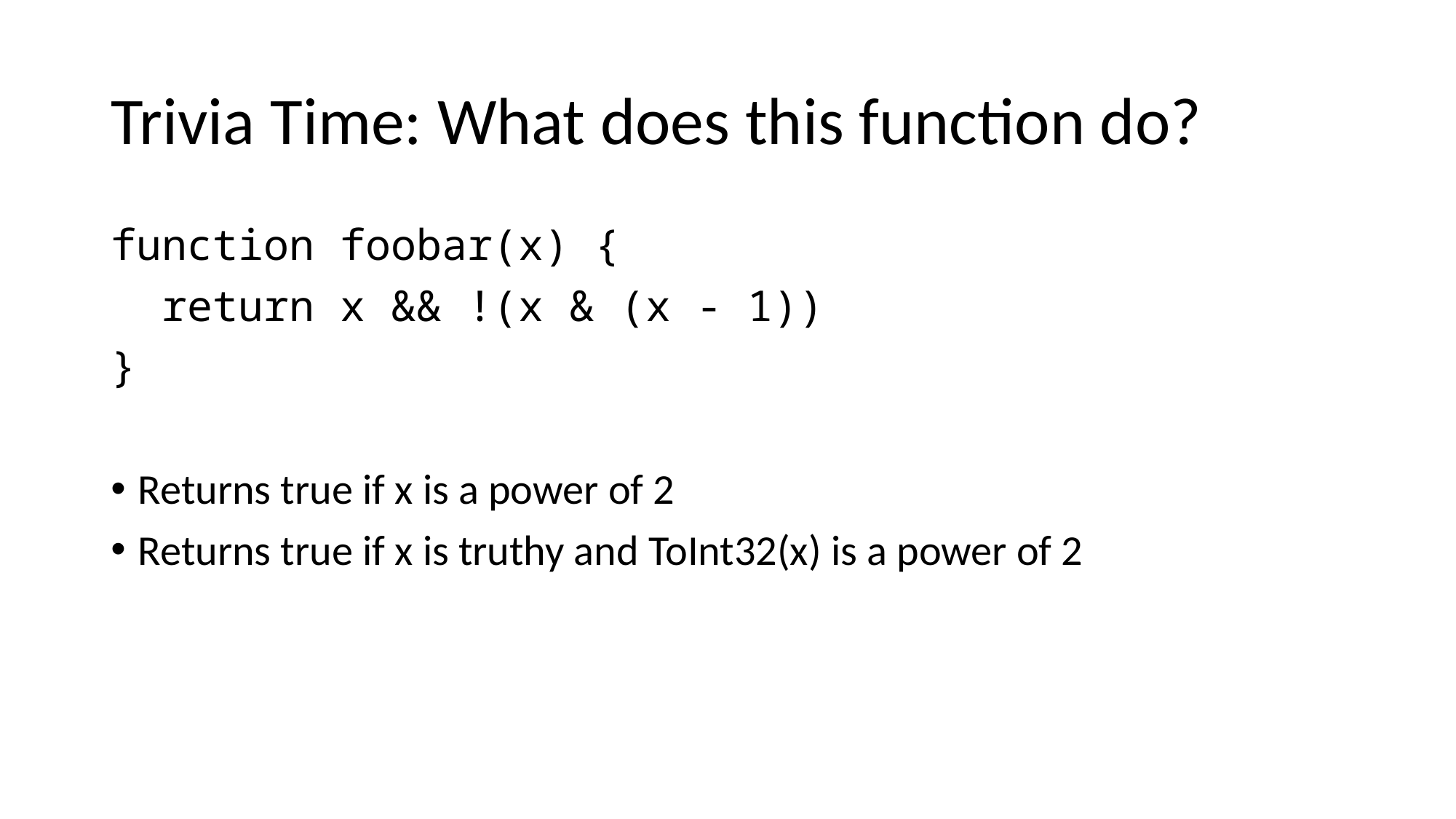

# Trivia Time: What does this function do?
function foobar(x) {
  return x && !(x & (x - 1))
}

Returns true if x is a power of 2
Returns true if x is truthy and ToInt32(x) is a power of 2